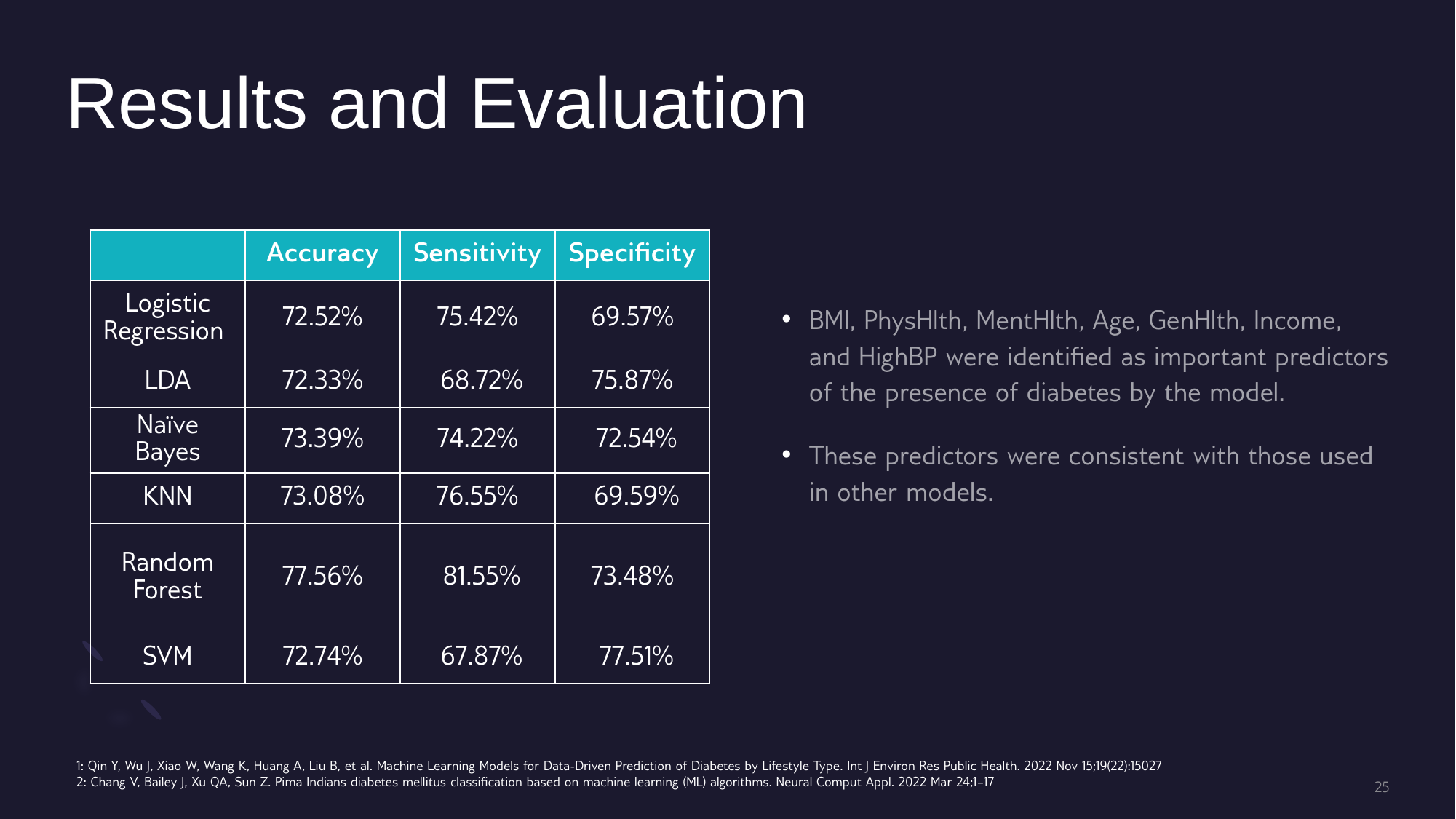

# Results and Evaluation
|  | Accuracy | Sensitivity | Specificity |
| --- | --- | --- | --- |
| Logistic Regression | 72.52% | 75.42% | 69.57% |
| LDA | 72.33% | 68.72% | 75.87% |
| Naïve Bayes | 73.39% | 74.22% | 72.54% |
| KNN | 73.08% | 76.55% | 69.59% |
| Random Forest | 77.56% | 81.55% | 73.48% |
| SVM | 72.74% | 67.87% | 77.51% |
BMI, PhysHlth, MentHlth, Age, GenHlth, Income, and HighBP were identified as important predictors of the presence of diabetes by the model.
These predictors were consistent with those used in other models.

1: Qin Y, Wu J, Xiao W, Wang K, Huang A, Liu B, et al. Machine Learning Models for Data-Driven Prediction of Diabetes by Lifestyle Type. Int J Environ Res Public Health. 2022 Nov 15;19(22):15027
2: Chang V, Bailey J, Xu QA, Sun Z. Pima Indians diabetes mellitus classification based on machine learning (ML) algorithms. Neural Comput Appl. 2022 Mar 24;1–17
25